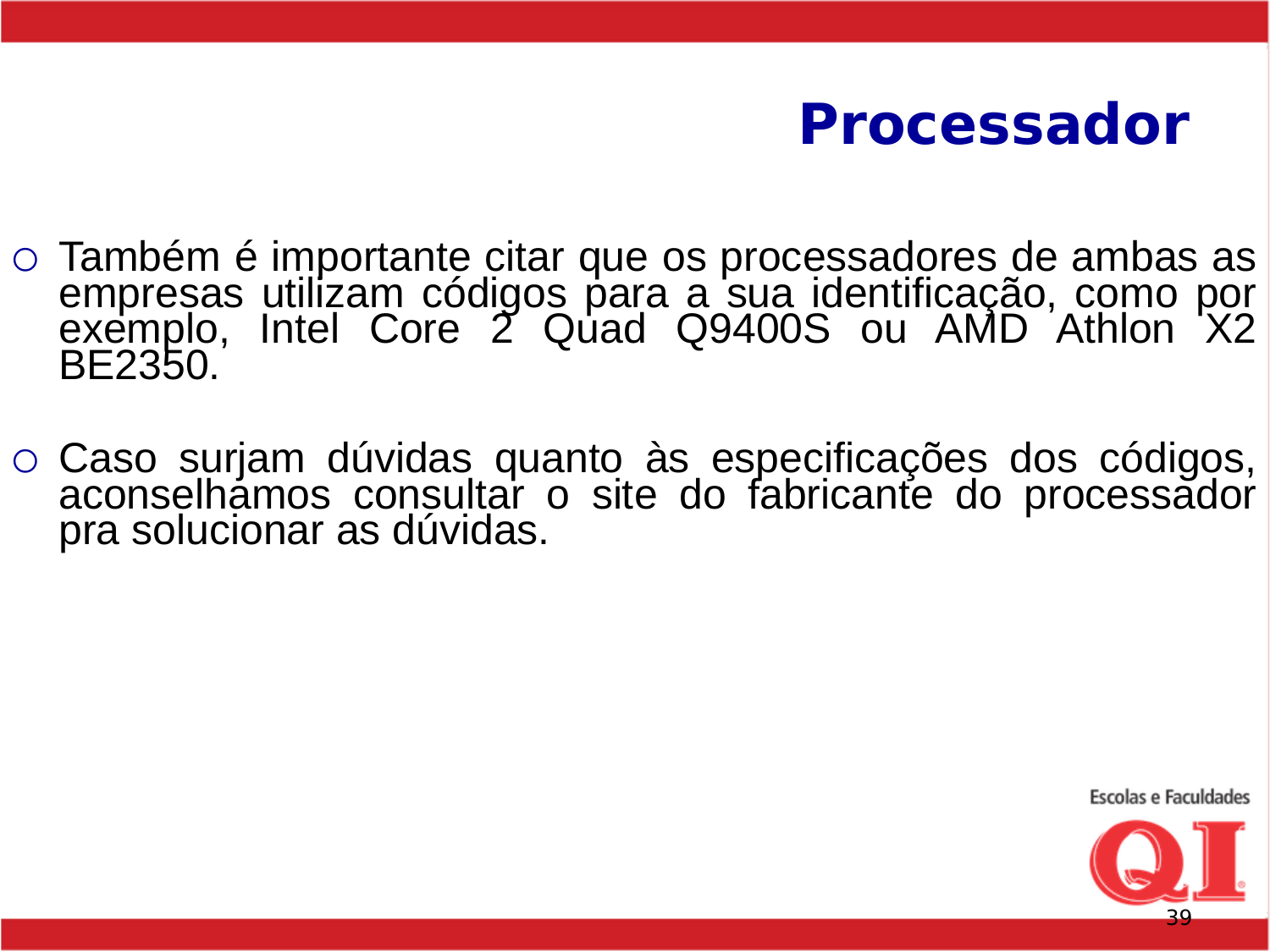

# Processador
Também é importante citar que os processadores de ambas as empresas utilizam códigos para a sua identificação, como por exemplo, Intel Core 2 Quad Q9400S ou AMD Athlon X2 BE2350.

Caso surjam dúvidas quanto às especificações dos códigos, aconselhamos consultar o site do fabricante do processador pra solucionar as dúvidas.

39